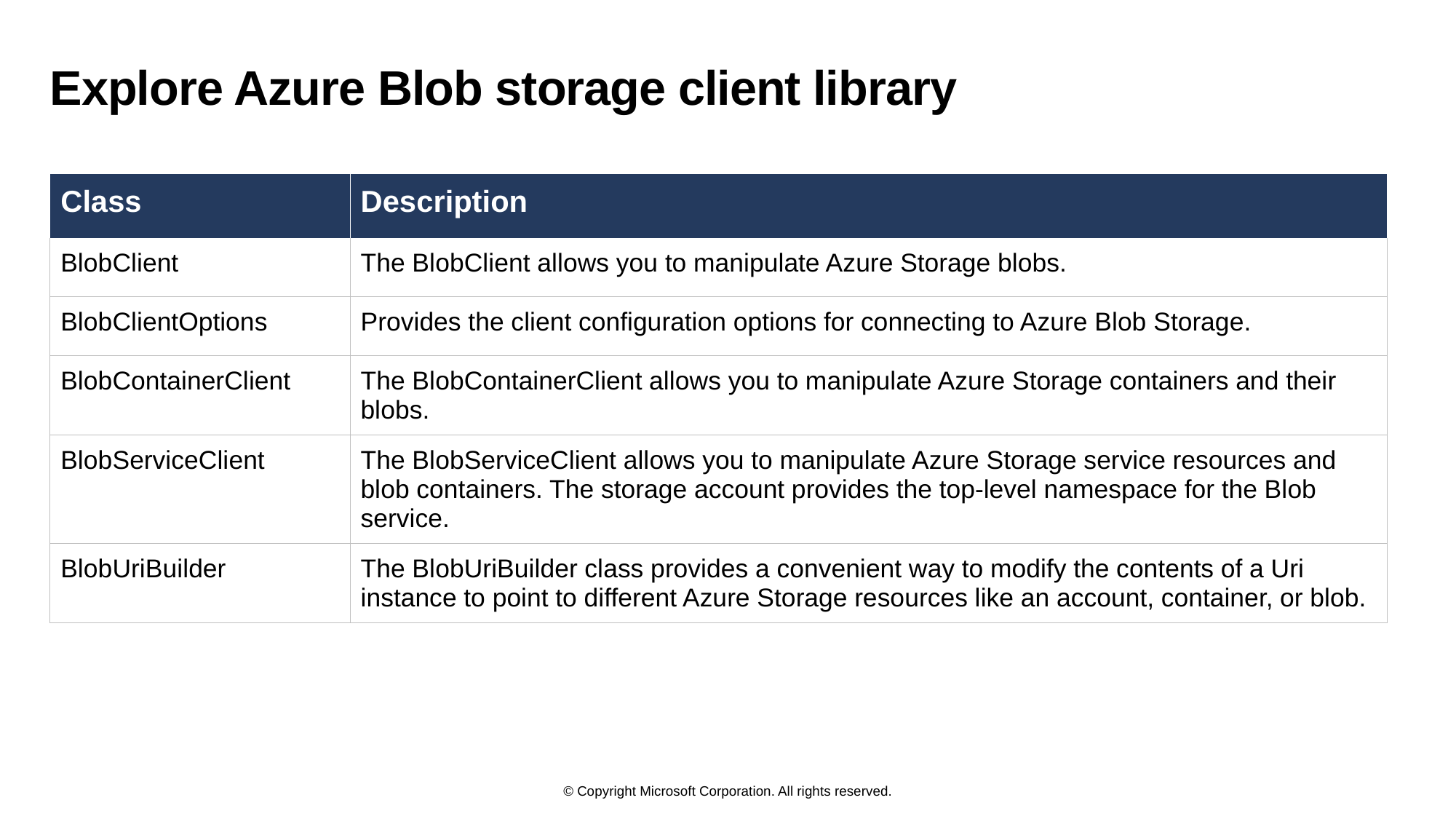

# Explore Azure Blob storage client library
| Class | Description |
| --- | --- |
| BlobClient | The BlobClient allows you to manipulate Azure Storage blobs. |
| BlobClientOptions | Provides the client configuration options for connecting to Azure Blob Storage. |
| BlobContainerClient | The BlobContainerClient allows you to manipulate Azure Storage containers and their blobs. |
| BlobServiceClient | The BlobServiceClient allows you to manipulate Azure Storage service resources and blob containers. The storage account provides the top-level namespace for the Blob service. |
| BlobUriBuilder | The BlobUriBuilder class provides a convenient way to modify the contents of a Uri instance to point to different Azure Storage resources like an account, container, or blob. |